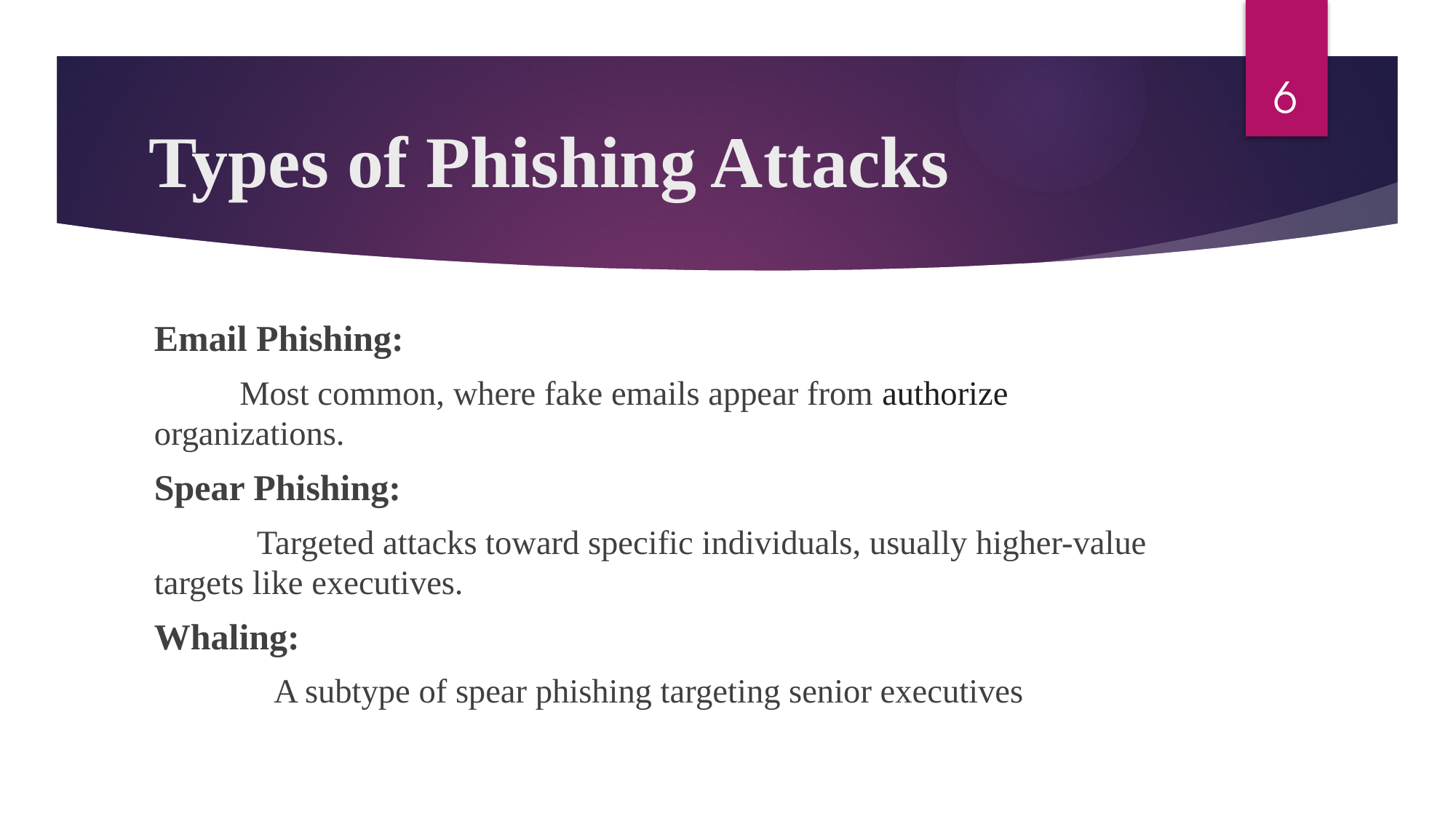

6
# Types of Phishing Attacks
Email Phishing:
          Most common, where fake emails appear from authorize organizations.
Spear Phishing:
            Targeted attacks toward specific individuals, usually higher-value targets like executives.
Whaling:
              A subtype of spear phishing targeting senior executives